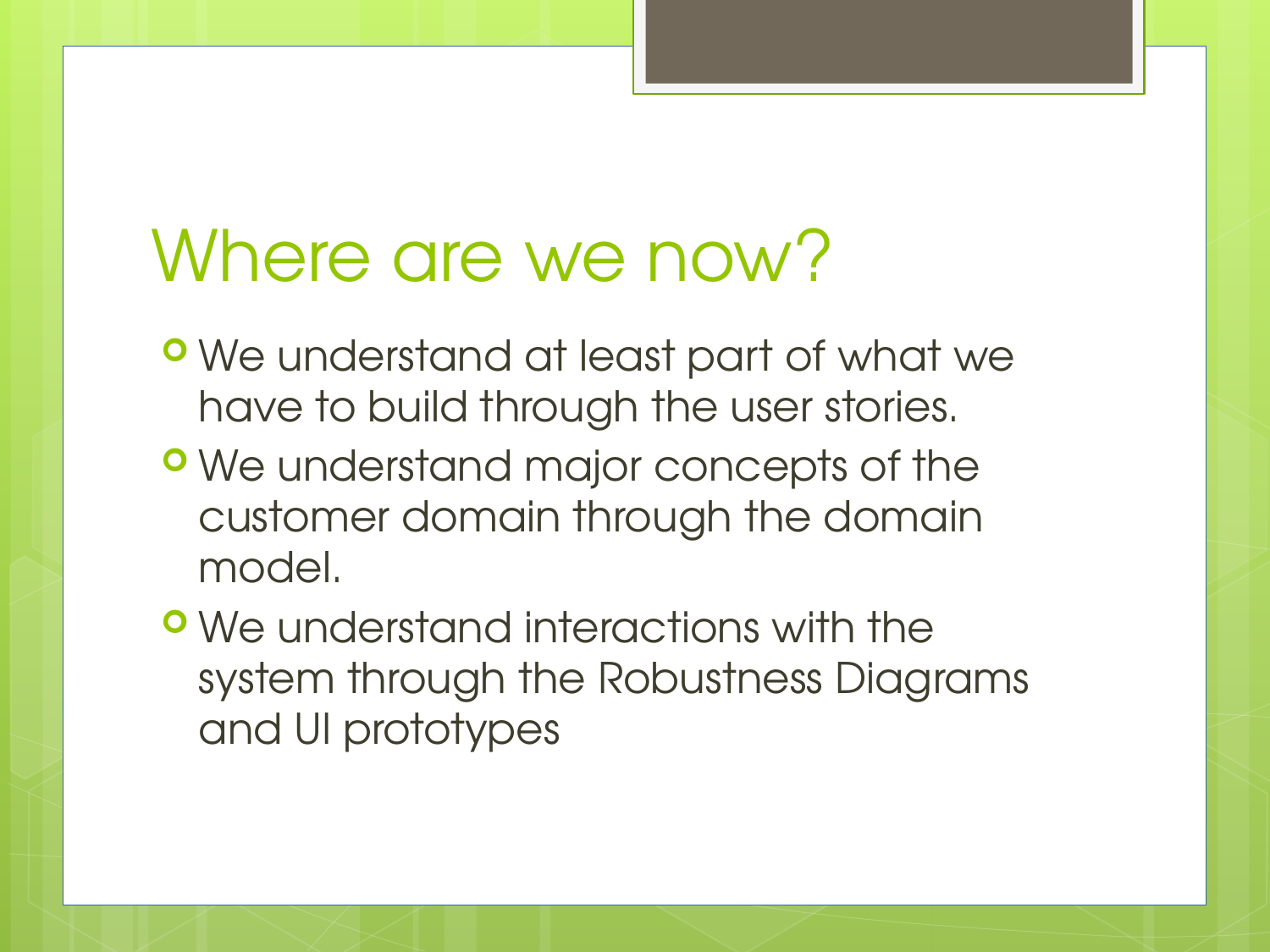

# Where are we now?
We understand at least part of what we have to build through the user stories.
We understand major concepts of the customer domain through the domain model.
We understand interactions with the system through the Robustness Diagrams and UI prototypes